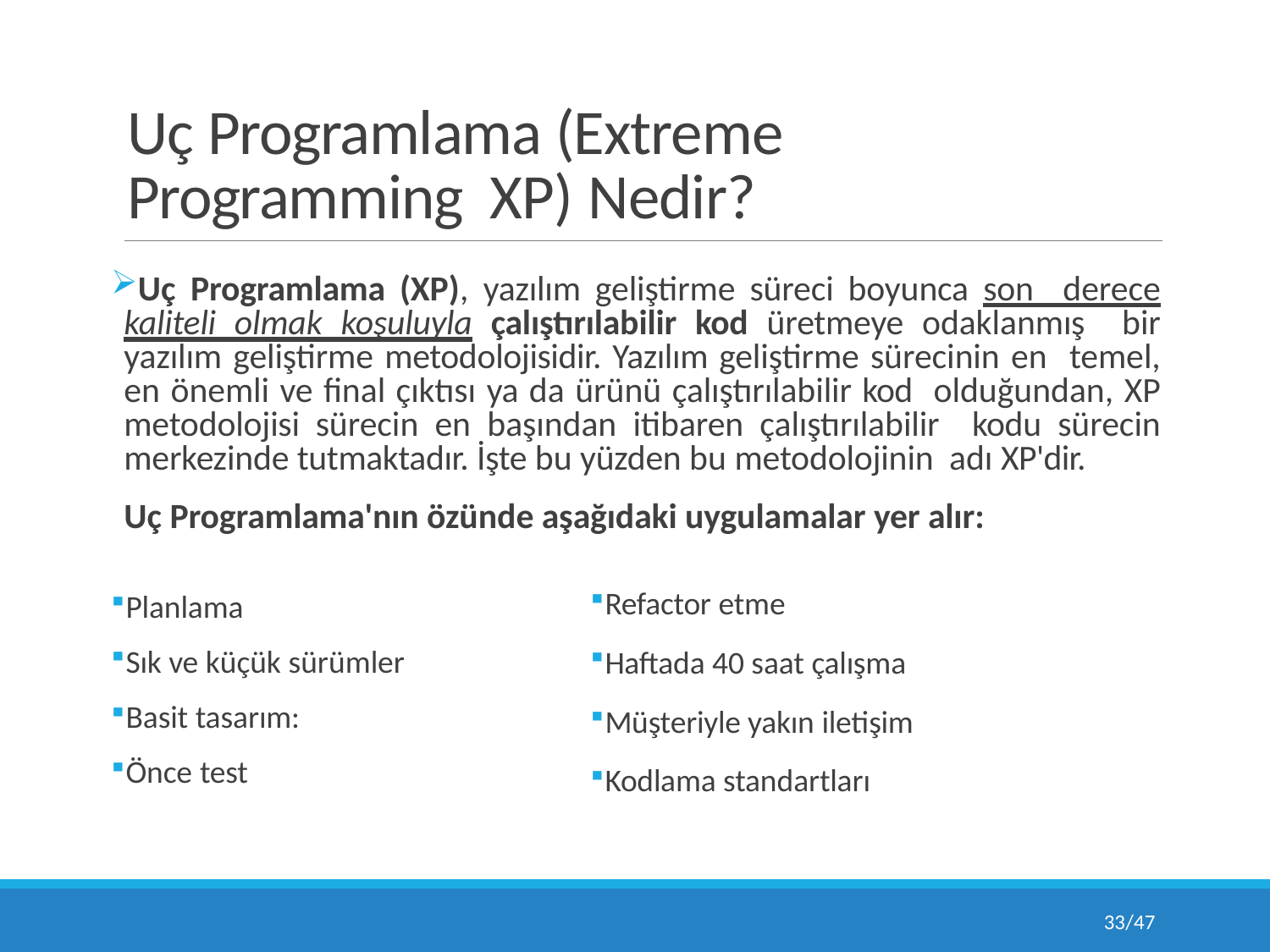

# Uç Programlama (Extreme Programming  XP) Nedir?

Uç Programlama (XP), yazılım geliştirme süreci boyunca son  derece kaliteli olmak koşuluyla çalıştırılabilir kod üretmeye odaklanmış  bir yazılım geliştirme metodolojisidir. Yazılım geliştirme sürecinin en  temel, en önemli ve final çıktısı ya da ürünü çalıştırılabilir kod  olduğundan, XP metodolojisi sürecin en başından itibaren çalıştırılabilir  kodu sürecin merkezinde tutmaktadır. İşte bu yüzden bu metodolojinin  adı XP'dir.
Uç Programlama'nın özünde aşağıdaki uygulamalar yer alır:
Refactor etme
Haftada 40 saat çalışma
Müşteriyle yakın iletişim
Kodlama standartları
Planlama
Sık ve küçük sürümler
Basit tasarım:
Önce test
33/47